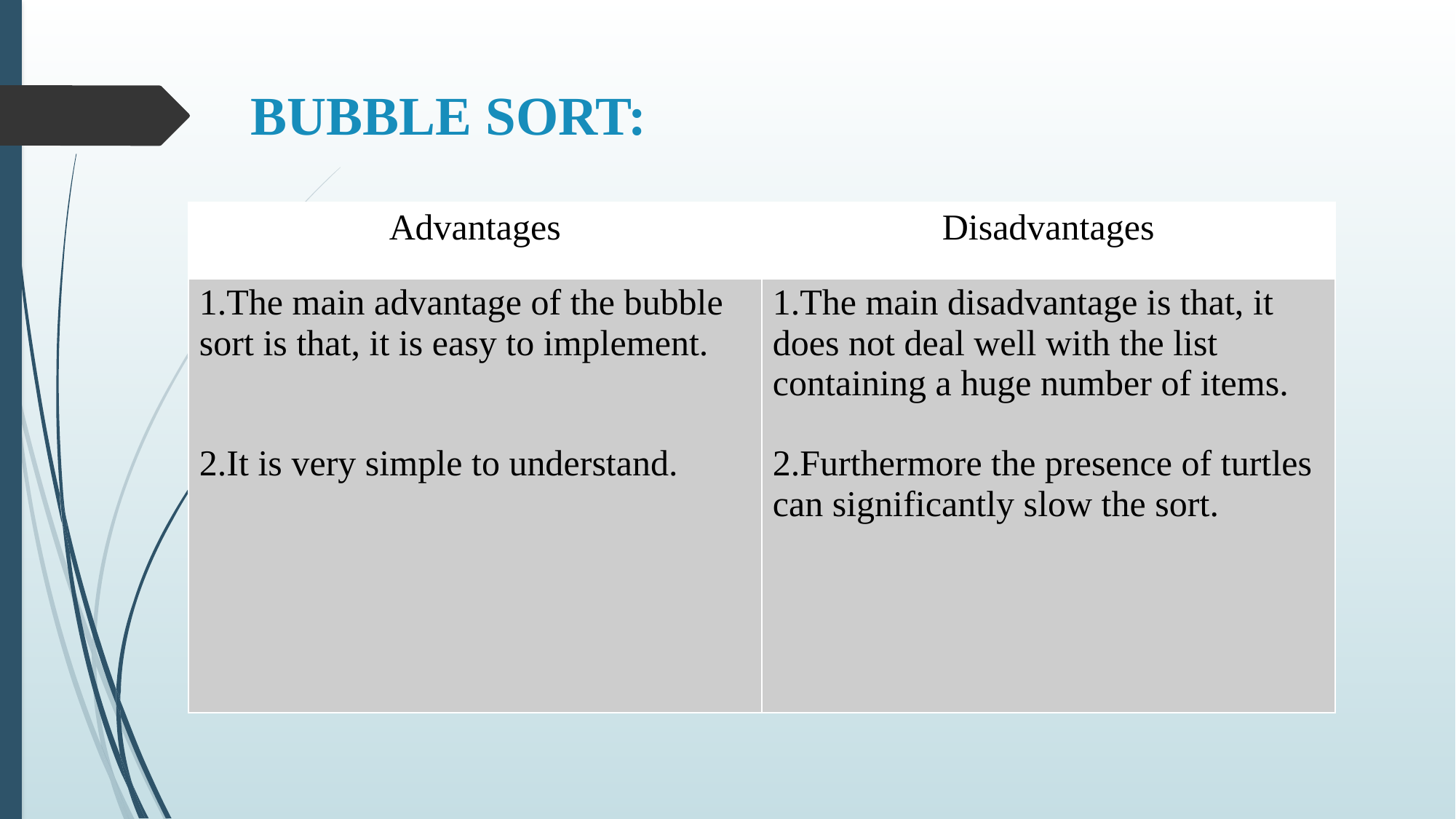

# BUBBLE SORT:
| Advantages | Disadvantages |
| --- | --- |
| 1.The main advantage of the bubble sort is that, it is easy to implement. 2.It is very simple to understand. | 1.The main disadvantage is that, it does not deal well with the list containing a huge number of items. 2.Furthermore the presence of turtles can significantly slow the sort. |